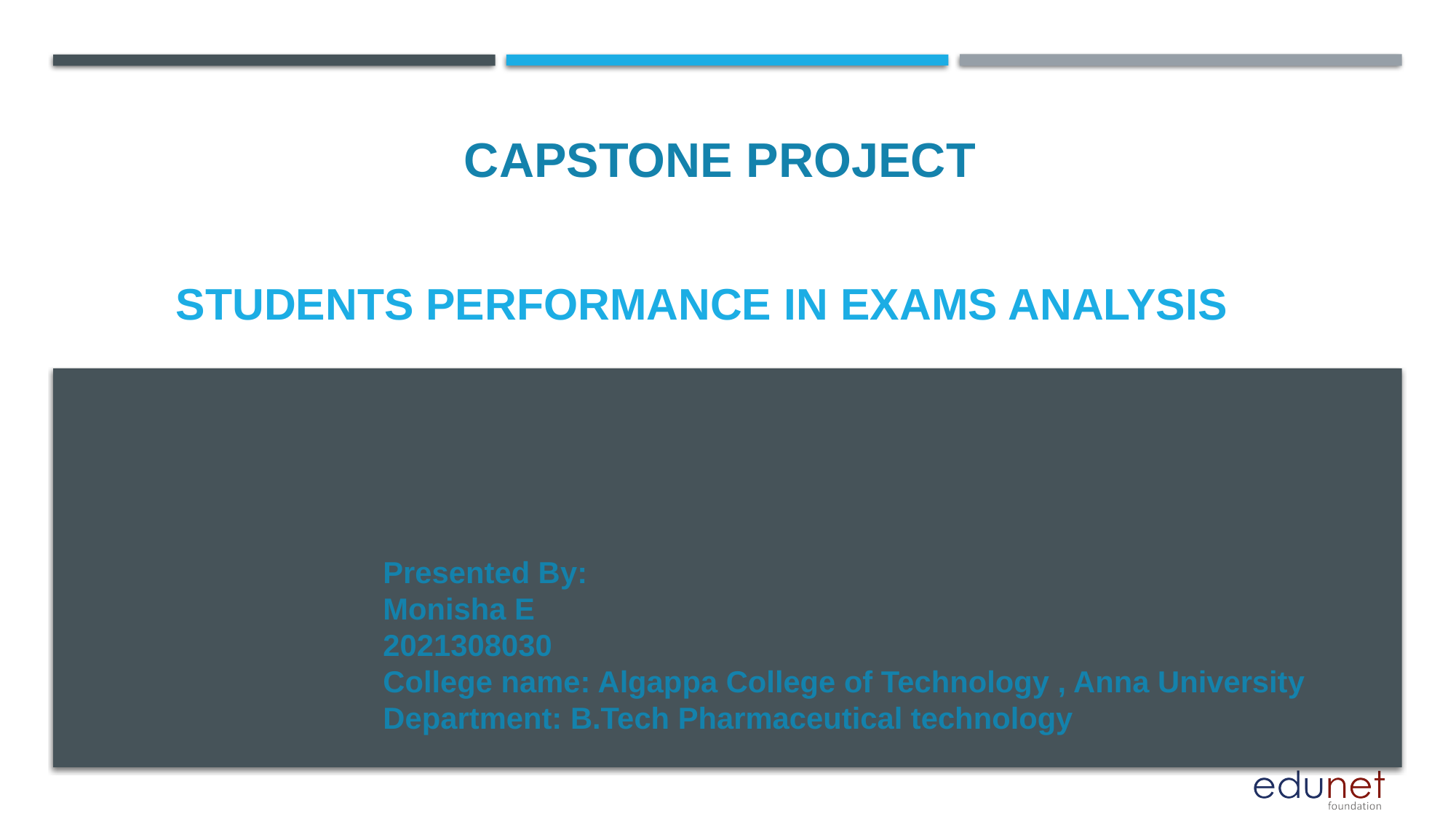

CAPSTONE PROJECT
# STUDENTS PERFORMANCE IN EXAMS ANALYSIS
Presented By:
Monisha E
2021308030
College name: Algappa College of Technology , Anna University
Department: B.Tech Pharmaceutical technology